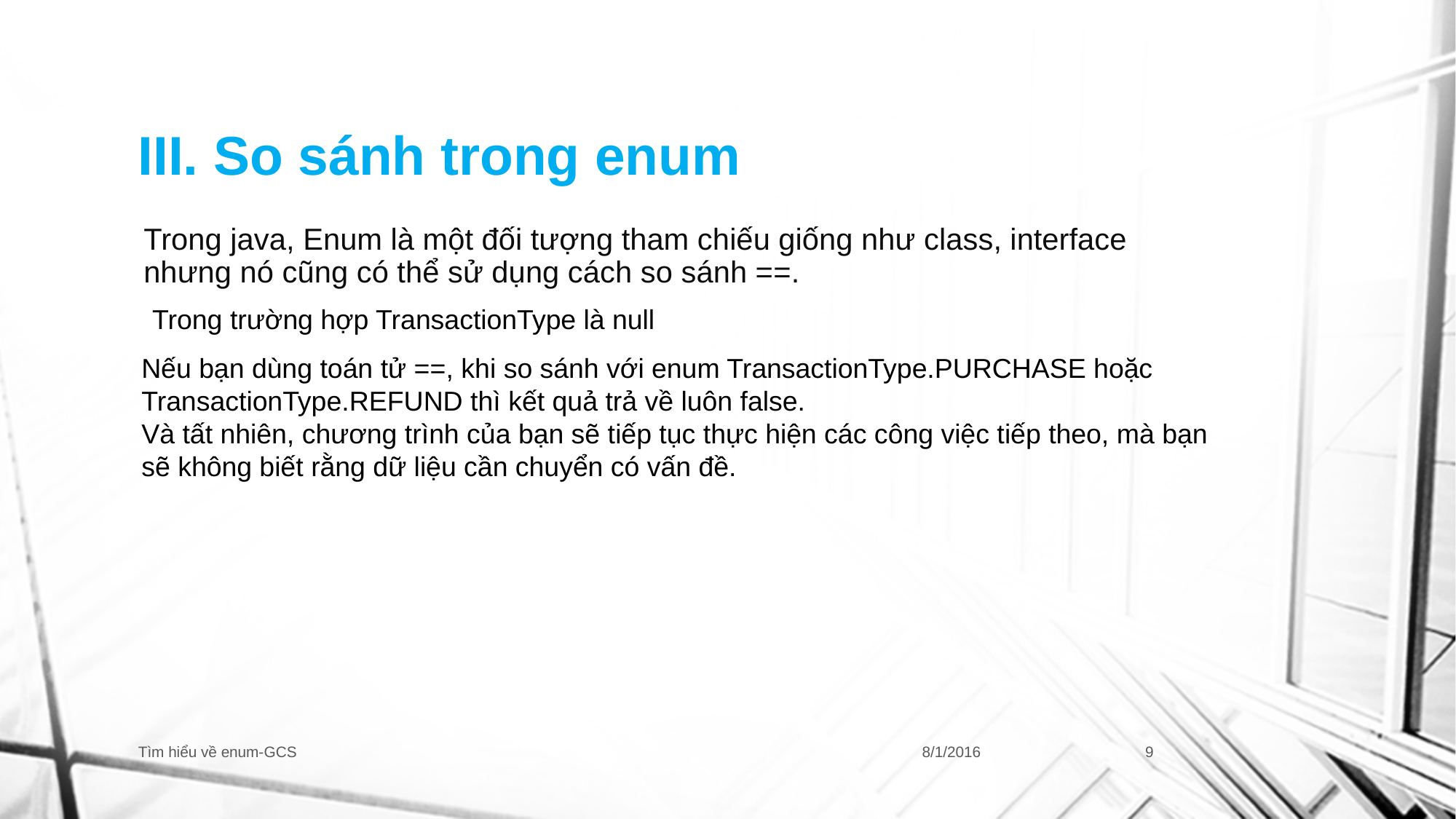

# III. So sánh trong enum
Trong java, Enum là một đối tượng tham chiếu giống như class, interface nhưng nó cũng có thể sử dụng cách so sánh ==.

 Trong trường hợp TransactionType là null
Nếu bạn dùng toán tử ==, khi so sánh với enum TransactionType.PURCHASE hoặc TransactionType.REFUND thì kết quả trả về luôn false.
Và tất nhiên, chương trình của bạn sẽ tiếp tục thực hiện các công việc tiếp theo, mà bạn sẽ không biết rằng dữ liệu cần chuyển có vấn đề.
Tìm hiểu về enum-GCS
8/1/2016
9